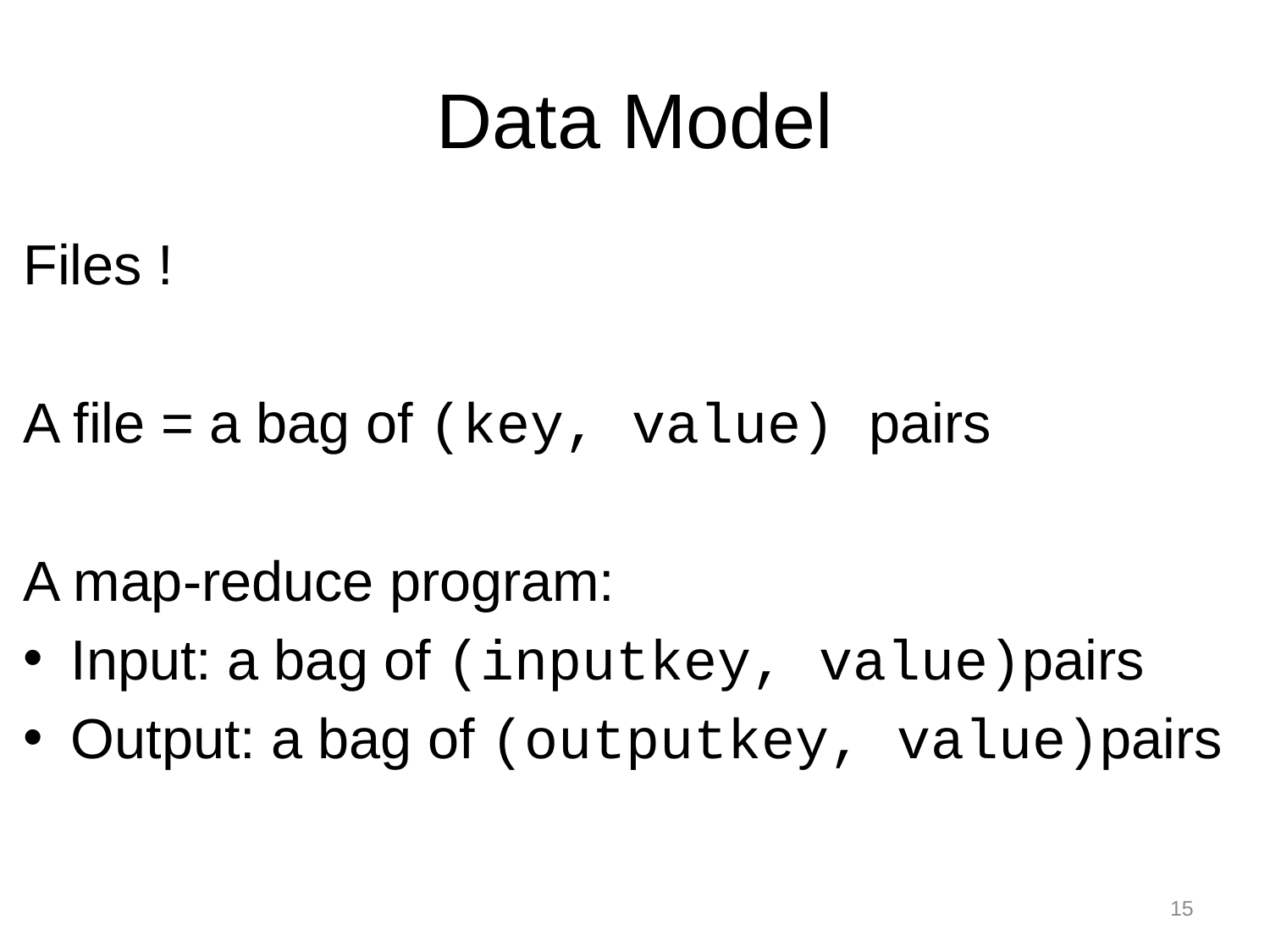

# Data Model
Files !

A file = a bag of (key, value) pairs

A map-reduce program:
Input: a bag of (inputkey, value)pairs
Output: a bag of (outputkey, value)pairs

15